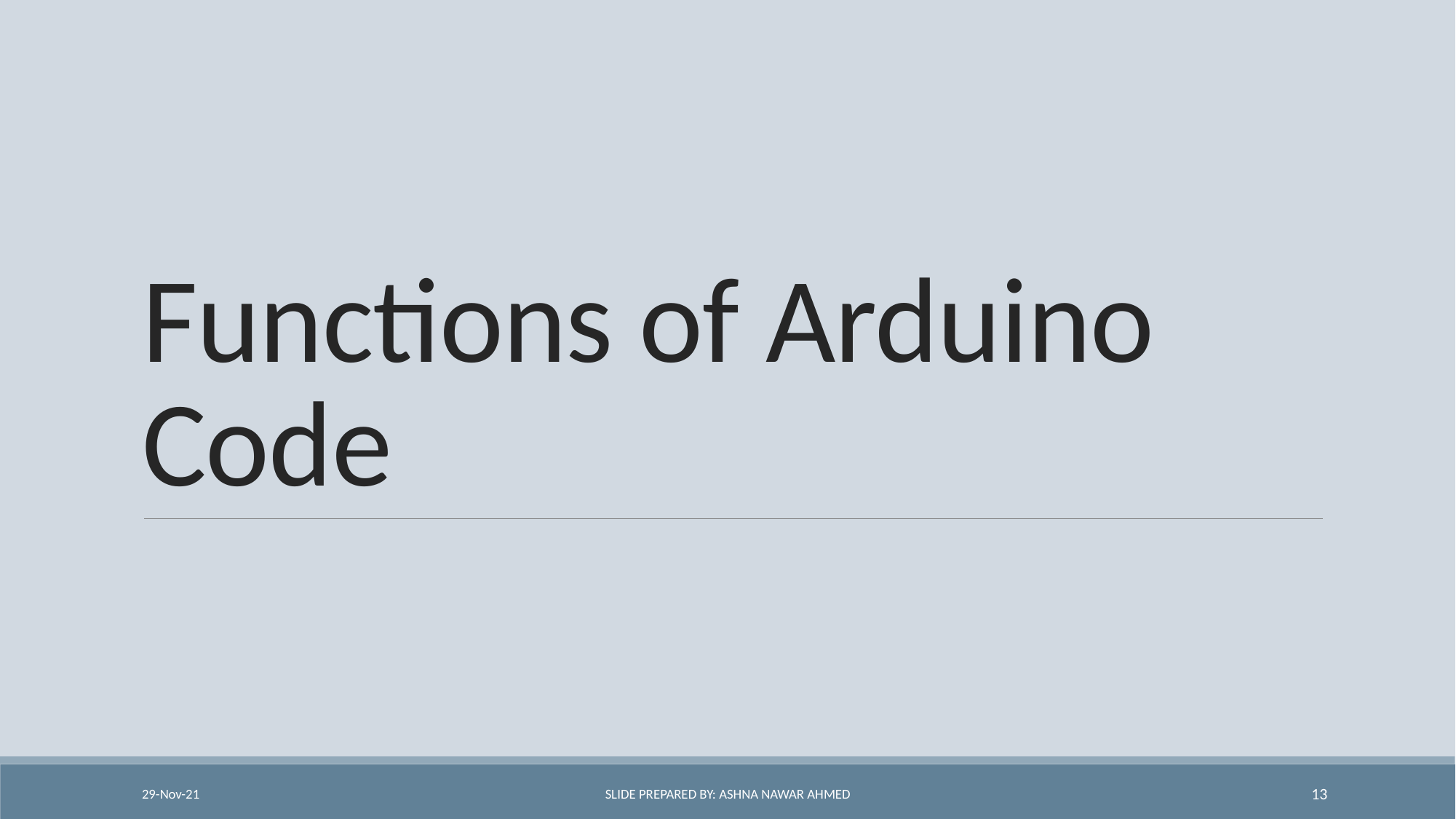

# Functions of Arduino Code

29-Nov-21
Slide Prepared By: Ashna Nawar Ahmed
13